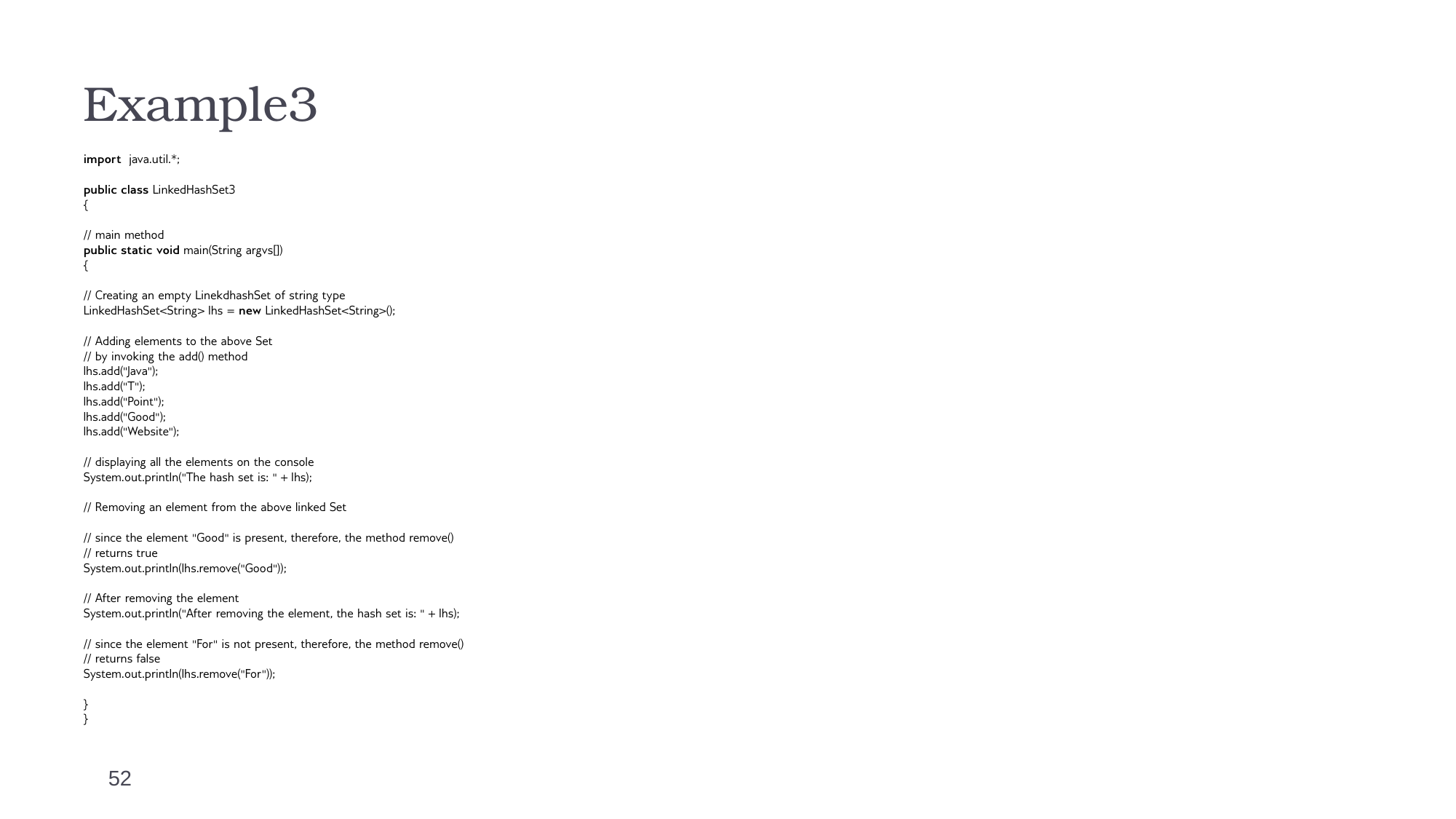

# Example3
import  java.util.*;

public class LinkedHashSet3
{

// main method
public static void main(String argvs[])
{

// Creating an empty LinekdhashSet of string type
LinkedHashSet<String> lhs = new LinkedHashSet<String>();

// Adding elements to the above Set
// by invoking the add() method
lhs.add("Java");
lhs.add("T");
lhs.add("Point");
lhs.add("Good");
lhs.add("Website");

// displaying all the elements on the console
System.out.println("The hash set is: " + lhs);

// Removing an element from the above linked Set

// since the element "Good" is present, therefore, the method remove()
// returns true
System.out.println(lhs.remove("Good"));

// After removing the element
System.out.println("After removing the element, the hash set is: " + lhs);

// since the element "For" is not present, therefore, the method remove()
// returns false
System.out.println(lhs.remove("For"));

}
}

52